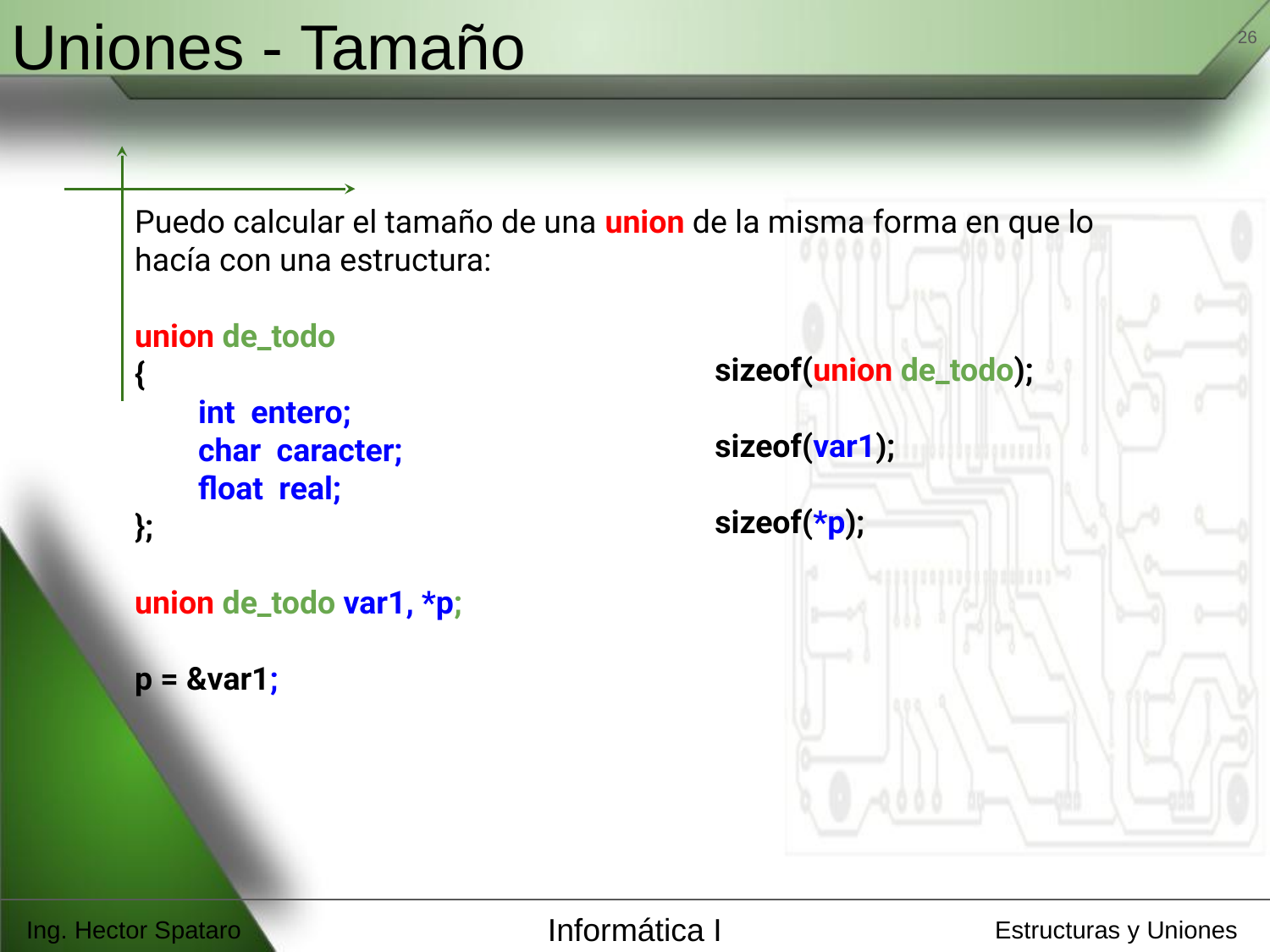

26
Uniones - Tamaño
Puedo calcular el tamaño de una union de la misma forma en que lo hacía con una estructura:

union de_todo
{
int  entero;
char  caracter;
float  real;
};

union de_todo var1, *p;

p = &var1;

sizeof(union de_todo);

sizeof(var1);

sizeof(*p);

Ing. Hector Spataro
Informática I
Estructuras y Uniones